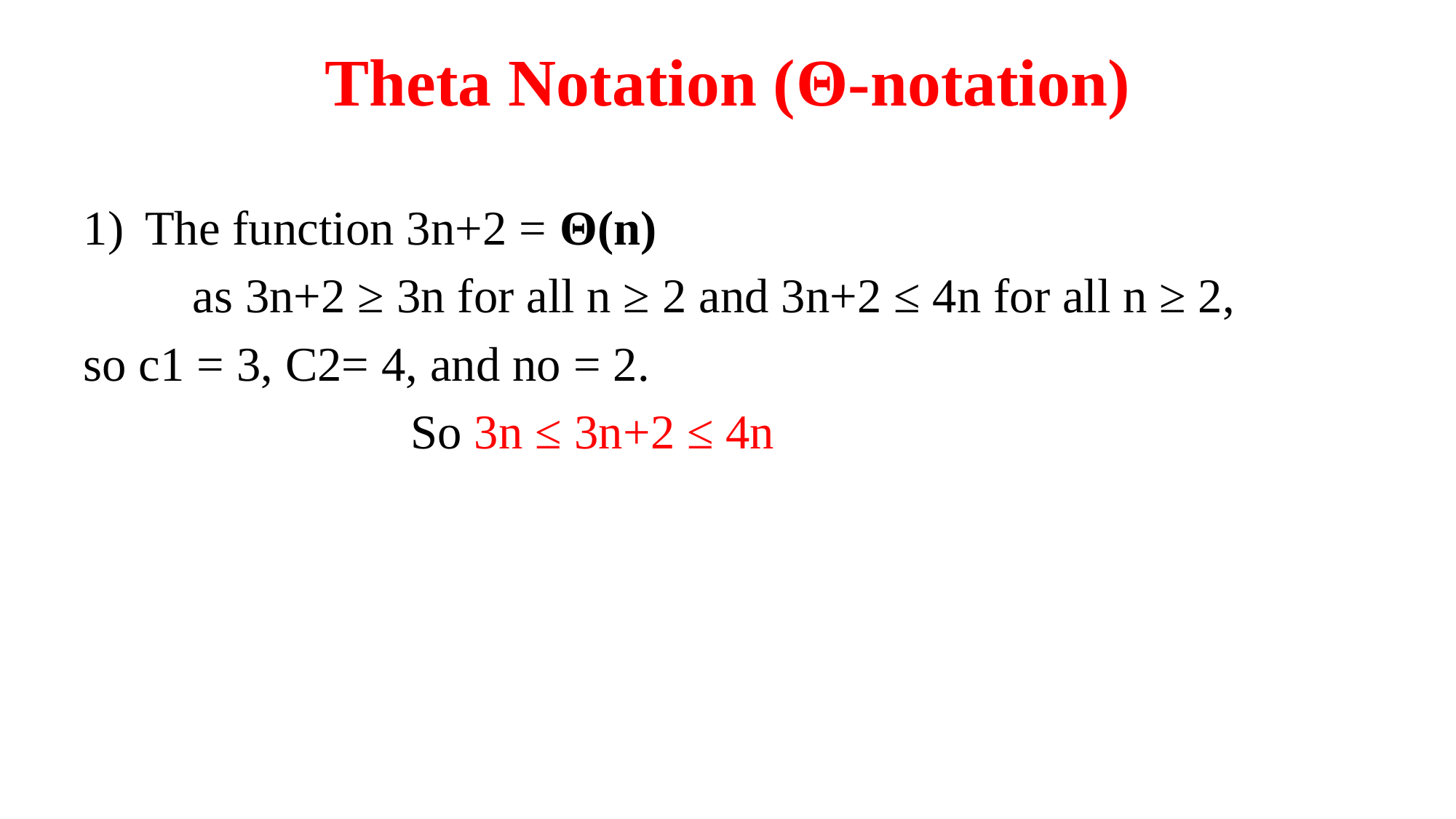

# Theta Notation (Θ-notation)
The function 3n+2 = Θ(n)
	as 3n+2 ≥ 3n for all n ≥ 2 and 3n+2 ≤ 4n for all n ≥ 2,
so c1 = 3, C2= 4, and no = 2.
			So 3n ≤ 3n+2 ≤ 4n